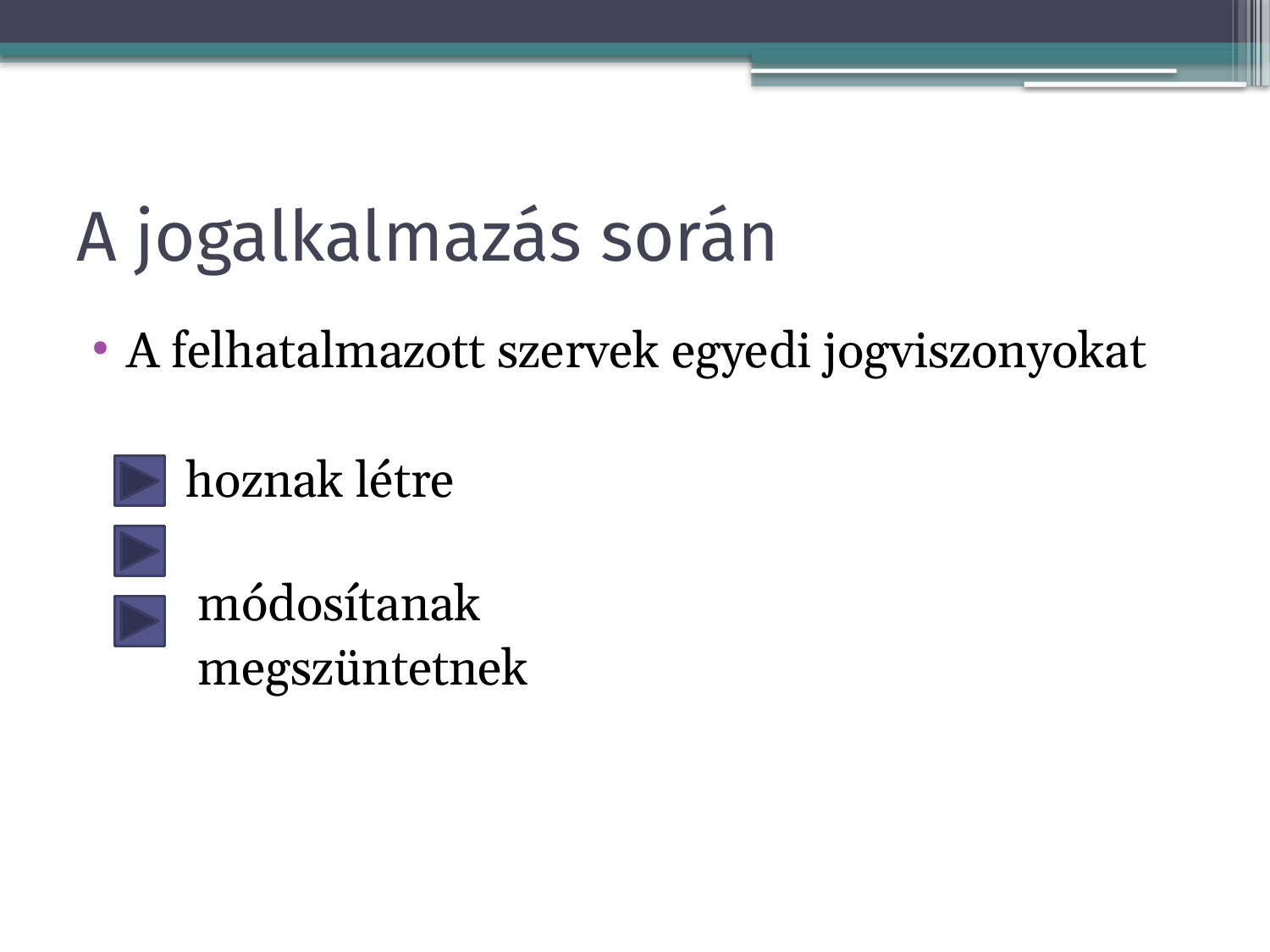

# A jogalkalmazás során
A felhatalmazott szervek egyedi jogviszonyokat

        hoznak létre
         módosítanak
         megszüntetnek